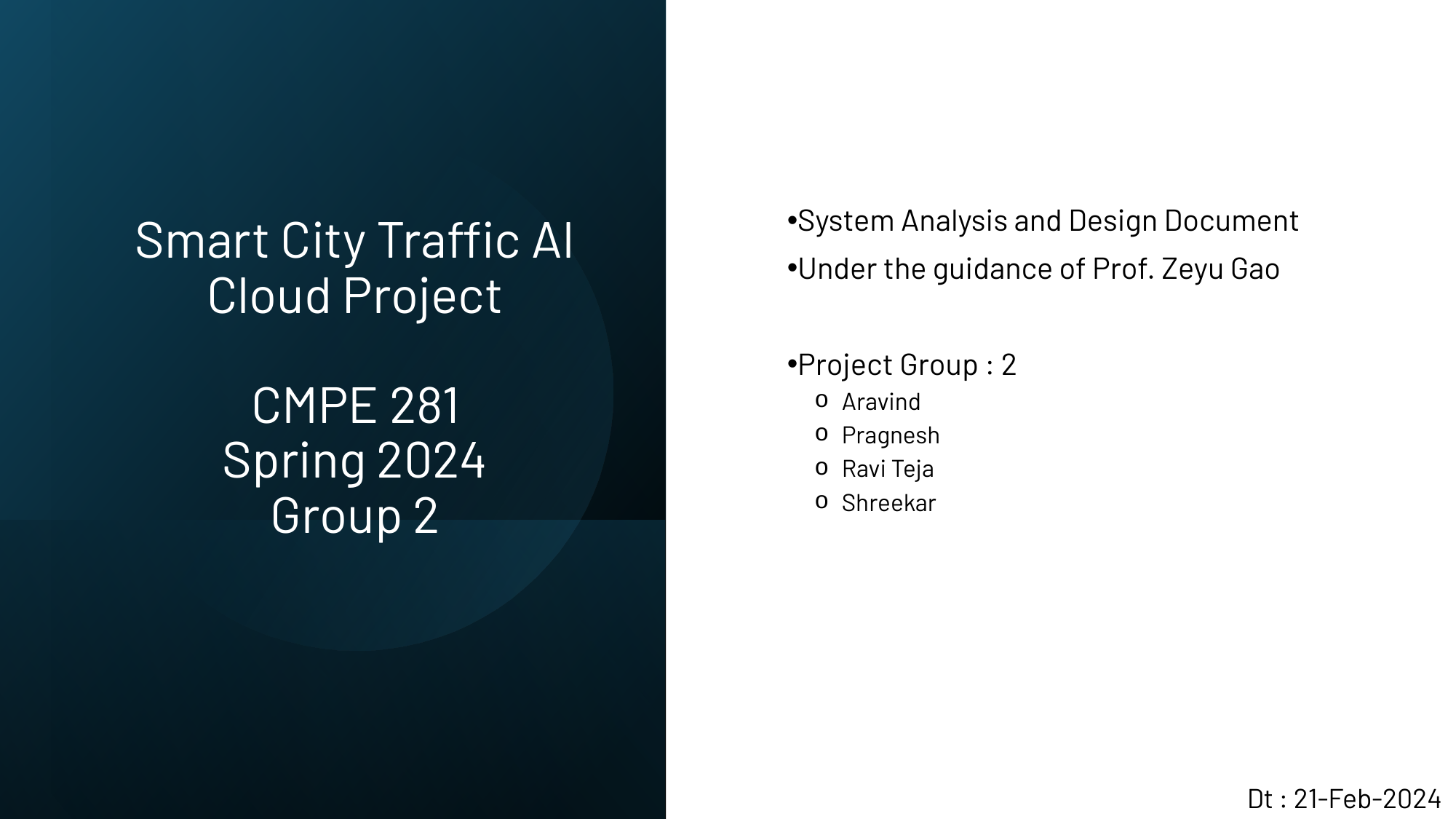

System Analysis and Design Document
Under the guidance of Prof. Zeyu Gao

Project Group : 2
Aravind
Pragnesh
Ravi Teja
Shreekar

# Smart City Traffic AI Cloud Project CMPE 281 Spring 2024 Group 2

Dt : 21-Feb-2024